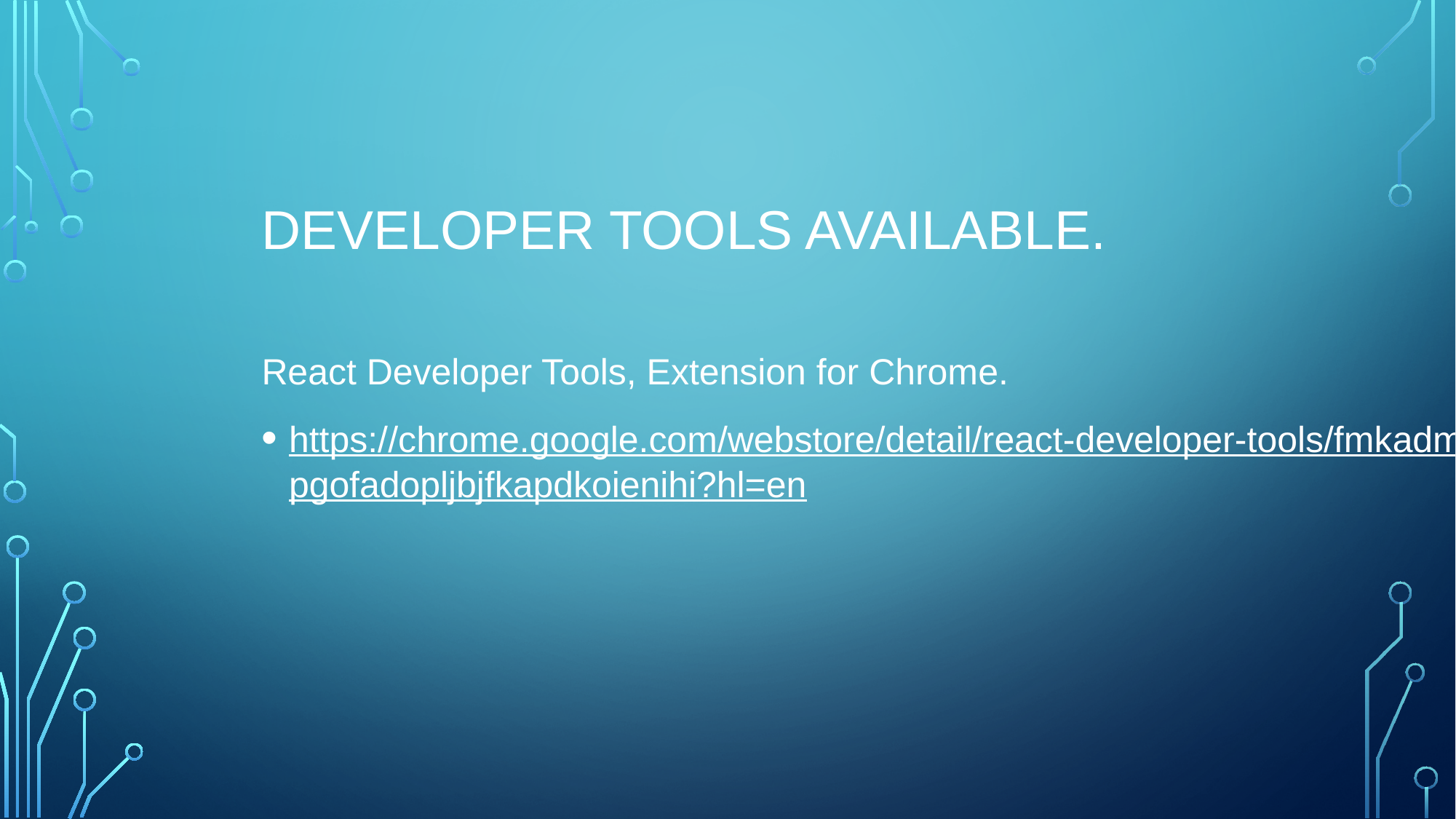

# Developer Tools Available.
React Developer Tools, Extension for Chrome.
https://chrome.google.com/webstore/detail/react-developer-tools/fmkadmapgofadopljbjfkapdkoienihi?hl=en